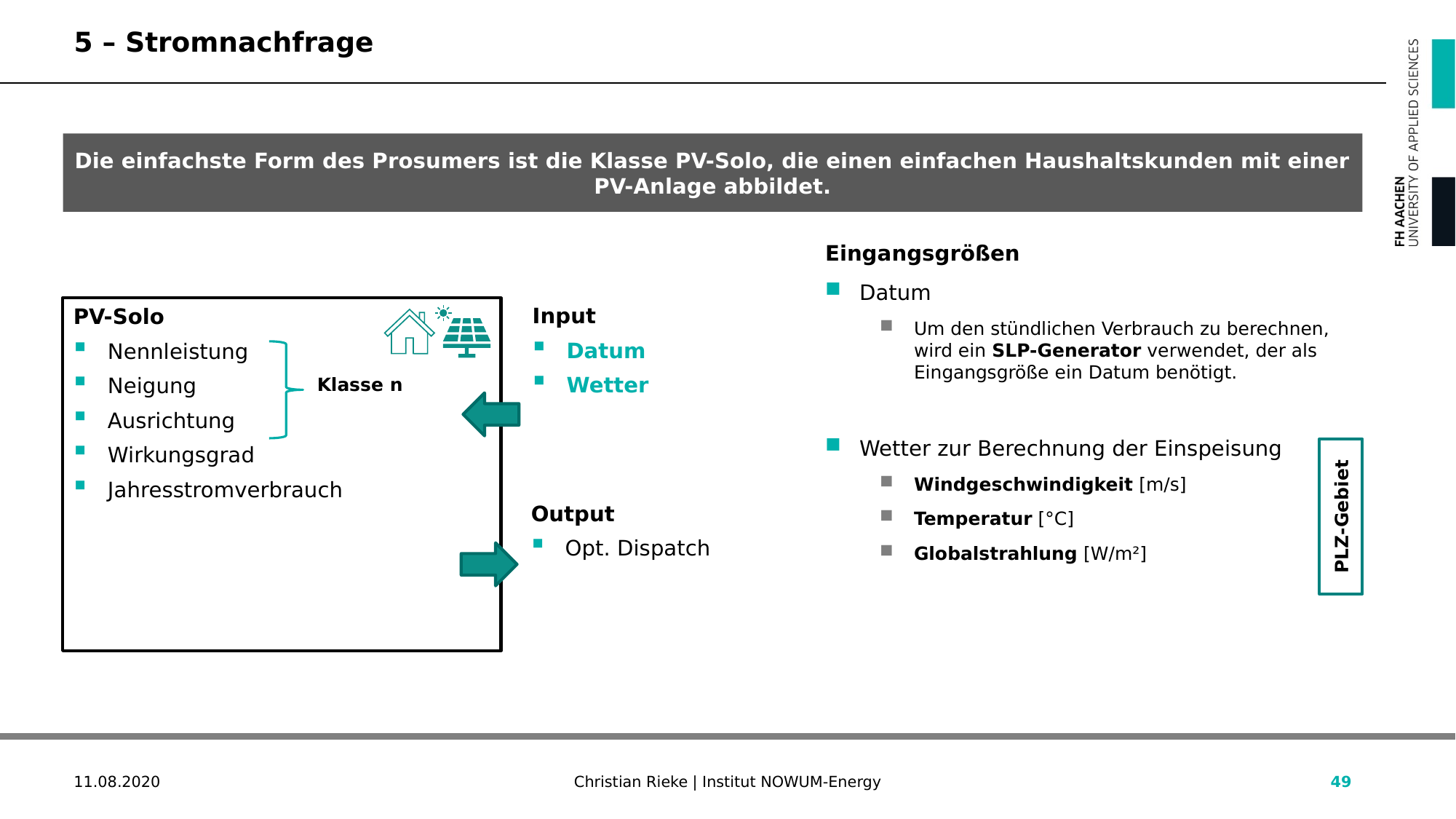

5 – Stromnachfrage
Die einfachste Form des Prosumers ist die Klasse PV-Solo, die einen einfachen Haushaltskunden mit einer PV-Anlage abbildet.
Eingangsgrößen
Datum
Um den stündlichen Verbrauch zu berechnen, wird ein SLP-Generator verwendet, der als Eingangsgröße ein Datum benötigt.

Wetter zur Berechnung der Einspeisung
Windgeschwindigkeit [m/s]
Temperatur [°C]
Globalstrahlung [W/m²]

PV-Solo
Nennleistung
Neigung
Ausrichtung
Wirkungsgrad
Jahresstromverbrauch

Input
Datum
Wetter

Output
Opt. Dispatch

Klasse n

PLZ-Gebiet
49
11.08.2020
Christian Rieke | Institut NOWUM-Energy